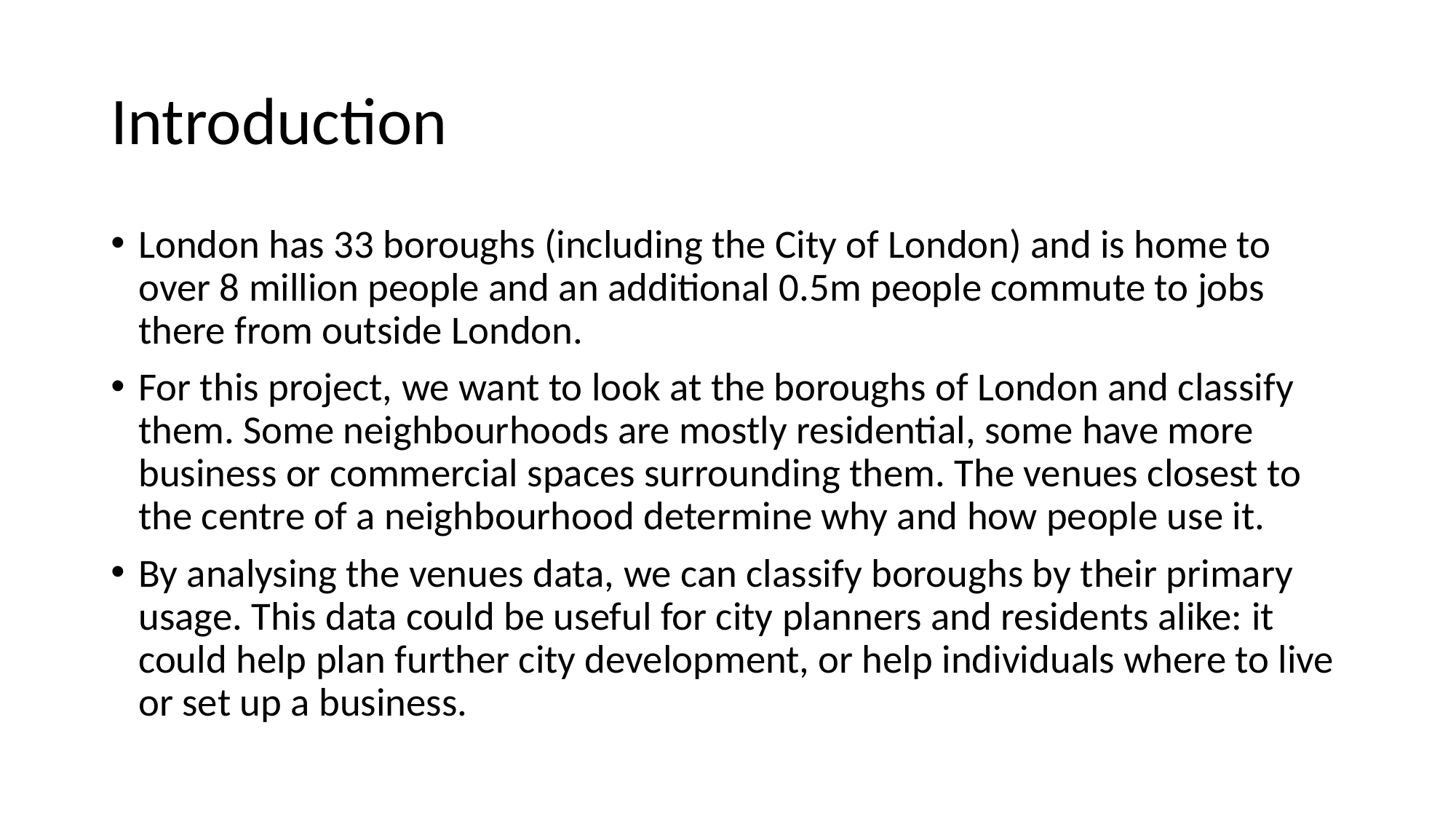

# Introduction
London has 33 boroughs (including the City of London) and is home to over 8 million people and an additional 0.5m people commute to jobs there from outside London.
For this project, we want to look at the boroughs of London and classify them. Some neighbourhoods are mostly residential, some have more business or commercial spaces surrounding them. The venues closest to the centre of a neighbourhood determine why and how people use it.
By analysing the venues data, we can classify boroughs by their primary usage. This data could be useful for city planners and residents alike: it could help plan further city development, or help individuals where to live or set up a business.